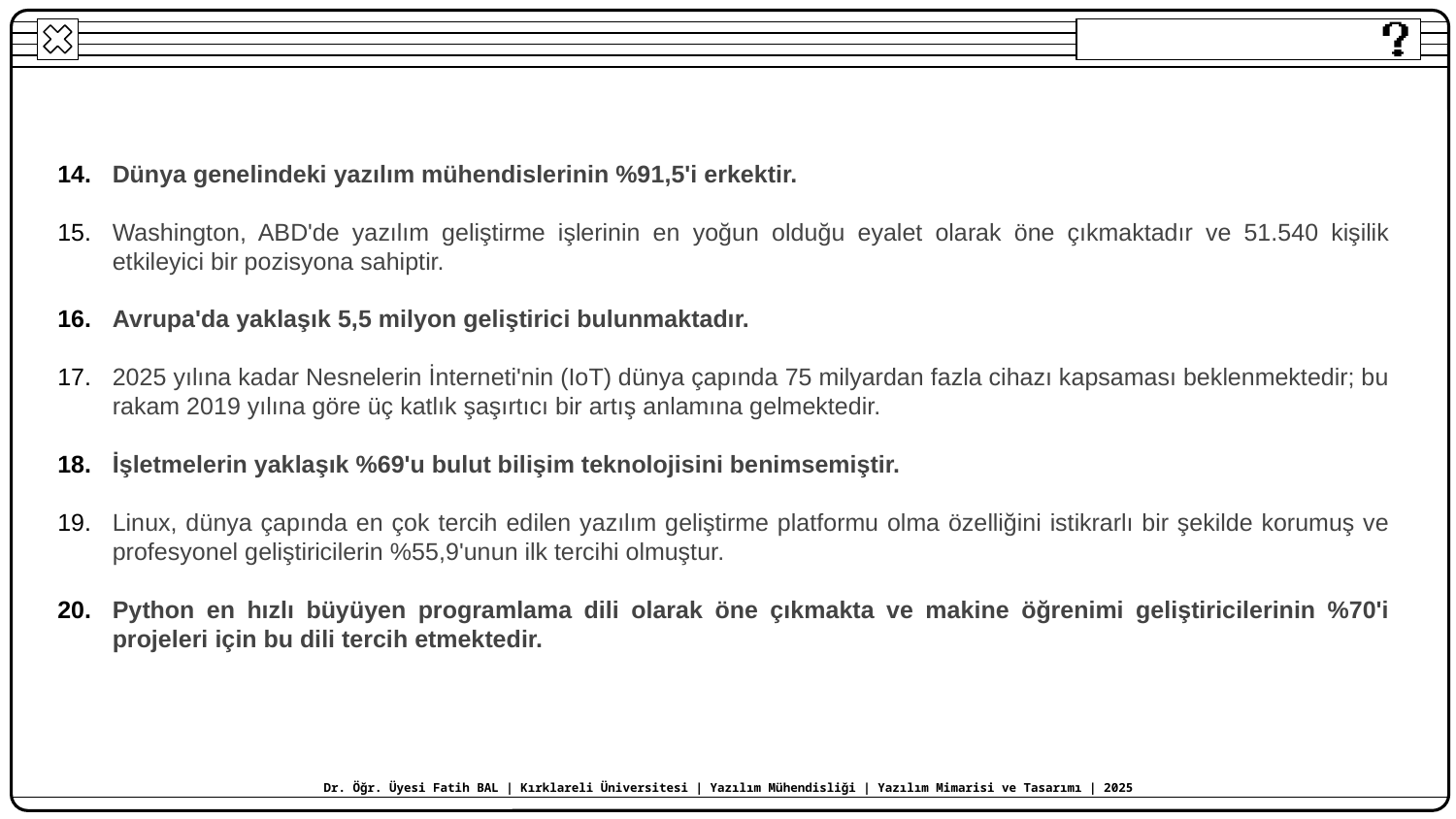

Dünya genelindeki yazılım mühendislerinin %91,5'i erkektir.

Washington, ABD'de yazılım geliştirme işlerinin en yoğun olduğu eyalet olarak öne çıkmaktadır ve 51.540 kişilik etkileyici bir pozisyona sahiptir.

Avrupa'da yaklaşık 5,5 milyon geliştirici bulunmaktadır.

2025 yılına kadar Nesnelerin İnterneti'nin (IoT) dünya çapında 75 milyardan fazla cihazı kapsaması beklenmektedir; bu rakam 2019 yılına göre üç katlık şaşırtıcı bir artış anlamına gelmektedir.

İşletmelerin yaklaşık %69'u bulut bilişim teknolojisini benimsemiştir.

Linux, dünya çapında en çok tercih edilen yazılım geliştirme platformu olma özelliğini istikrarlı bir şekilde korumuş ve profesyonel geliştiricilerin %55,9'unun ilk tercihi olmuştur.

Python en hızlı büyüyen programlama dili olarak öne çıkmakta ve makine öğrenimi geliştiricilerinin %70'i projeleri için bu dili tercih etmektedir.
Dr. Öğr. Üyesi Fatih BAL | Kırklareli Üniversitesi | Yazılım Mühendisliği | Yazılım Mimarisi ve Tasarımı | 2025